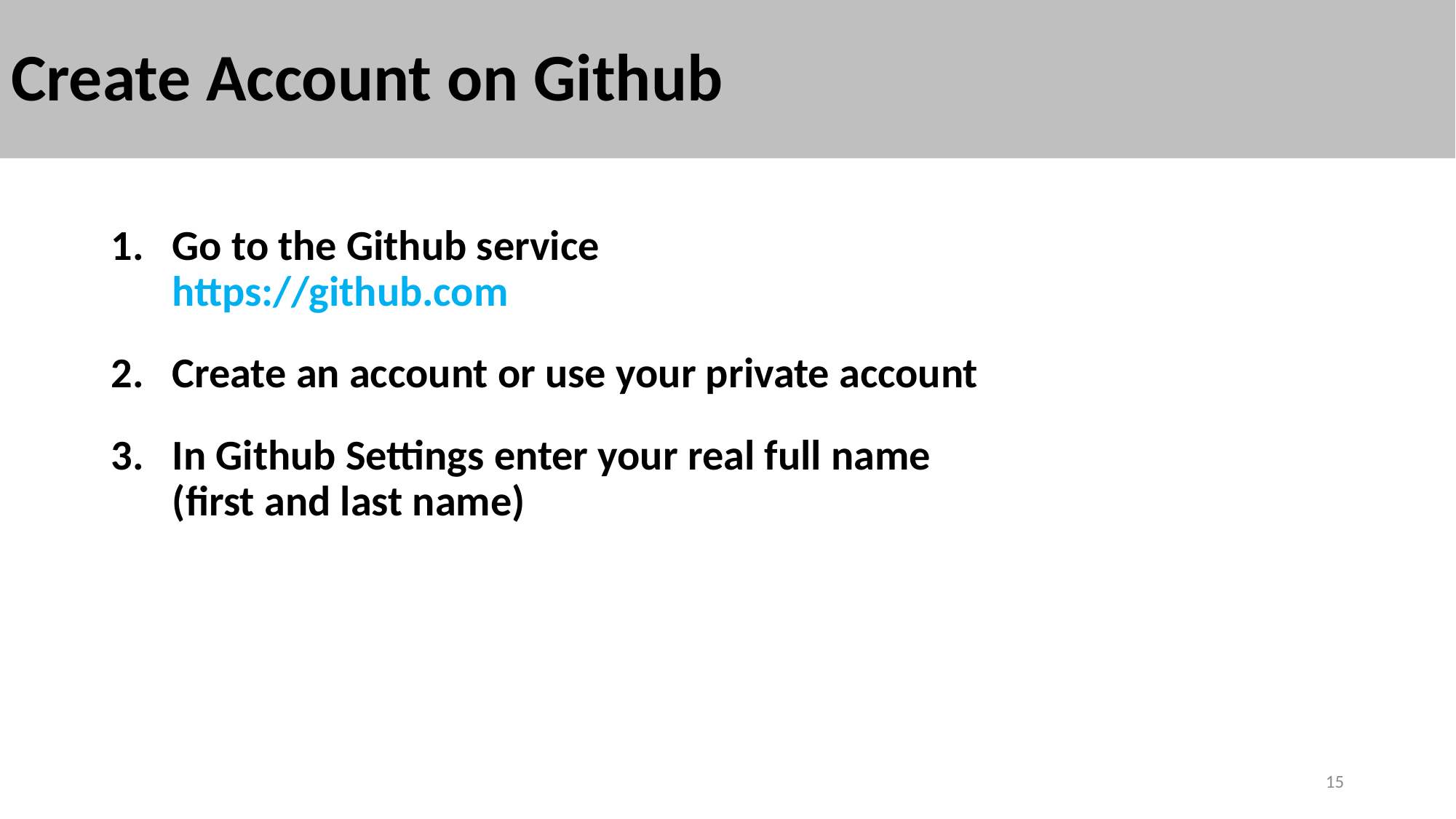

# Create Account on Github
Go to the Github service
https://github.com
Create an account or use your private account
In Github Settings enter your real full name
(first and last name)
15